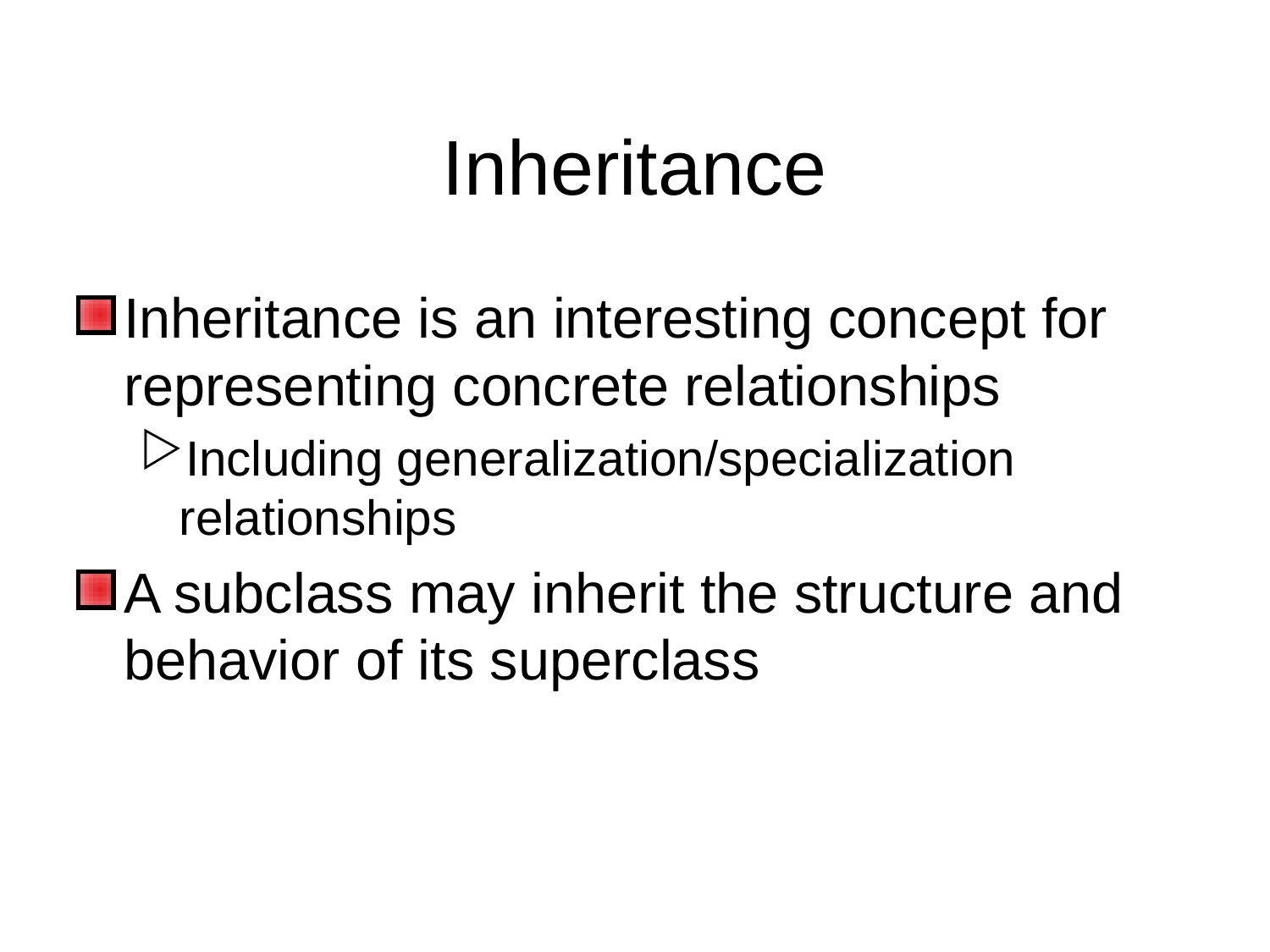

# Inheritance
Inheritance is an interesting concept for  representing concrete relationships
Including generalization/specialization relationships
A subclass may inherit the structure and behavior of its superclass